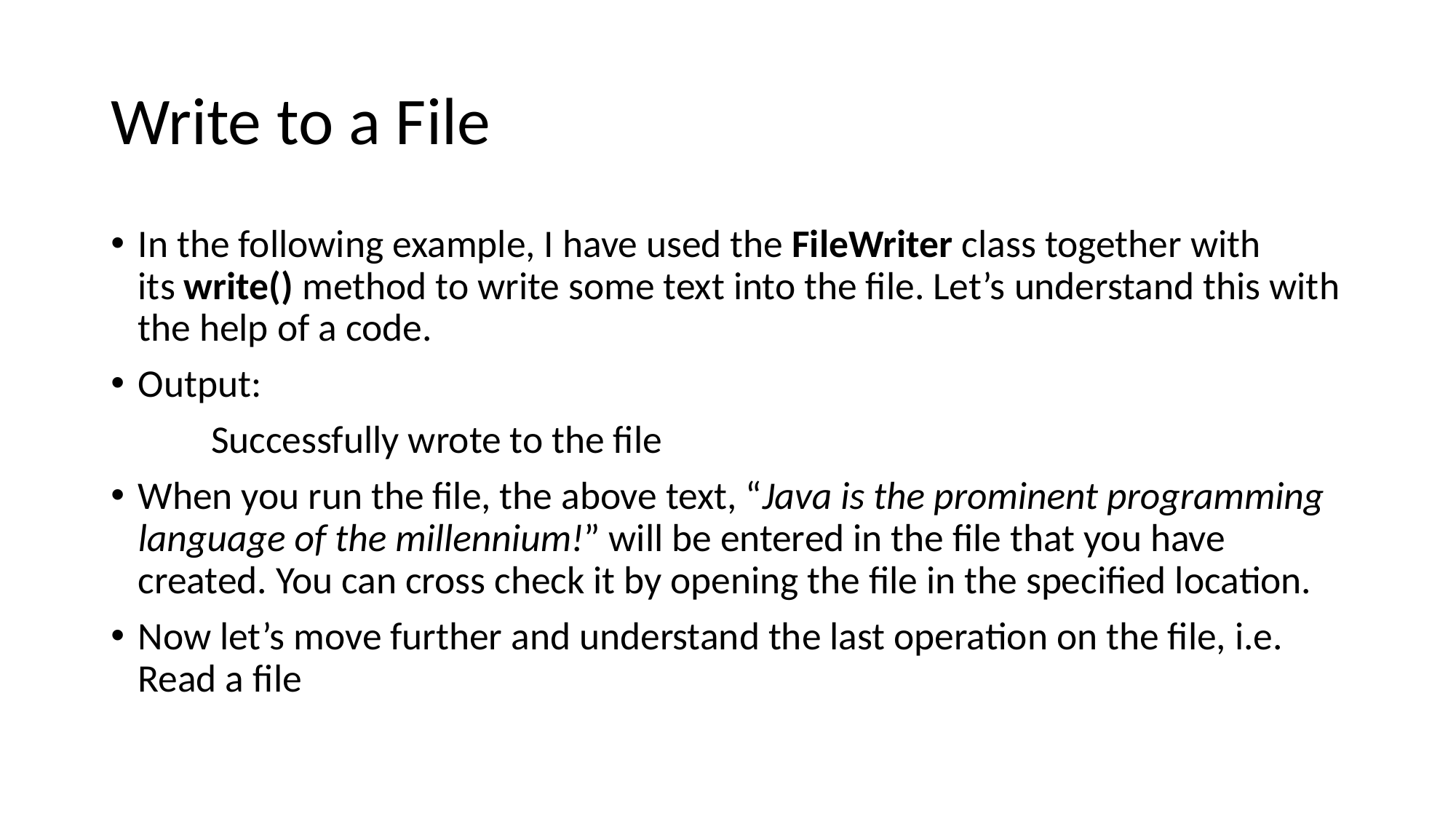

# Write to a File
In the following example, I have used the FileWriter class together with its write() method to write some text into the file. Let’s understand this with the help of a code.
Output:
	Successfully wrote to the file
When you run the file, the above text, “Java is the prominent programming language of the millennium!” will be entered in the file that you have created. You can cross check it by opening the file in the specified location.
Now let’s move further and understand the last operation on the file, i.e. Read a file